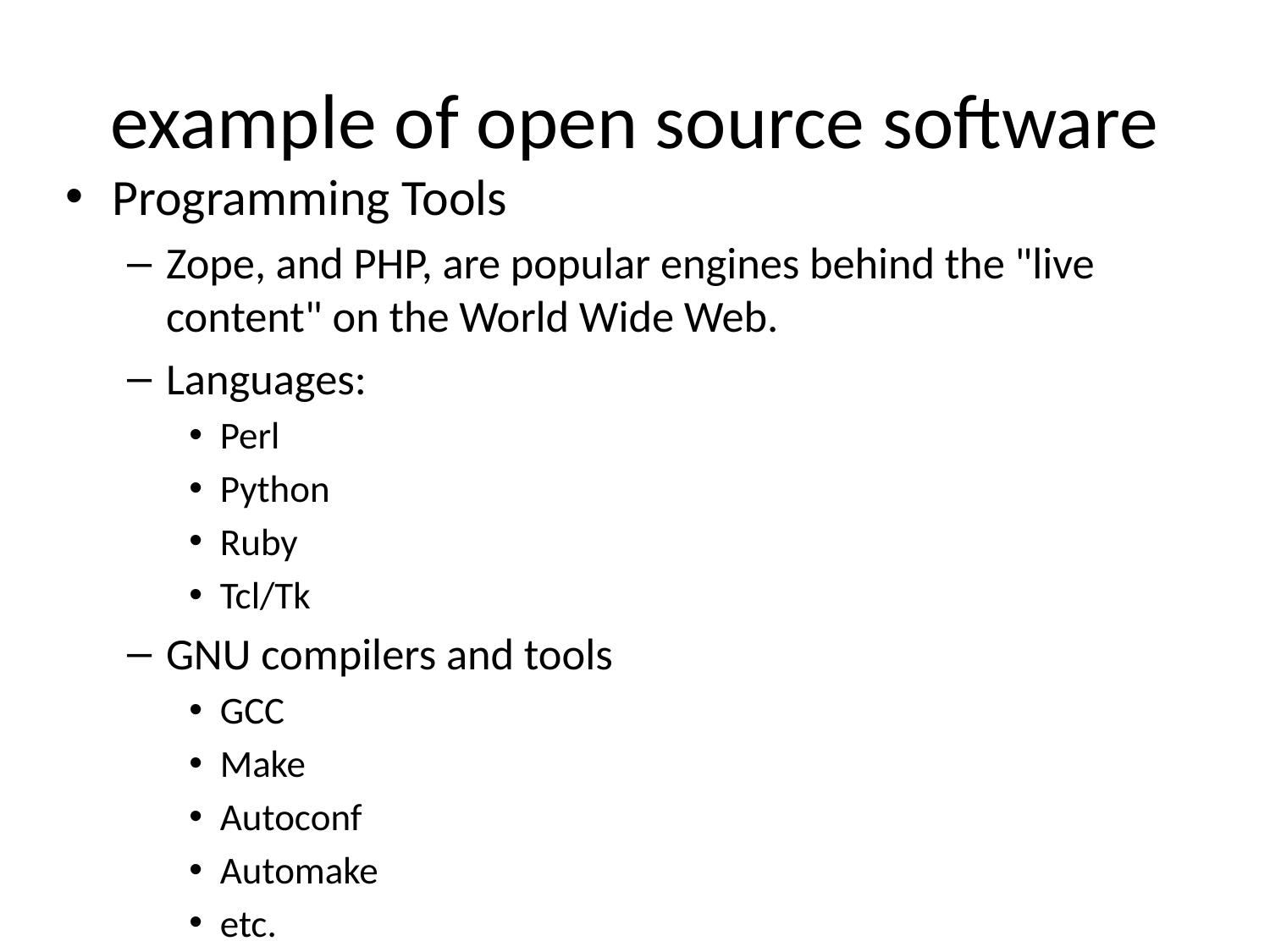

# example of open source software
Programming Tools
Zope, and PHP, are popular engines behind the "live content" on the World Wide Web.
Languages:
Perl
Python
Ruby
Tcl/Tk
GNU compilers and tools
GCC
Make
Autoconf
Automake
etc.